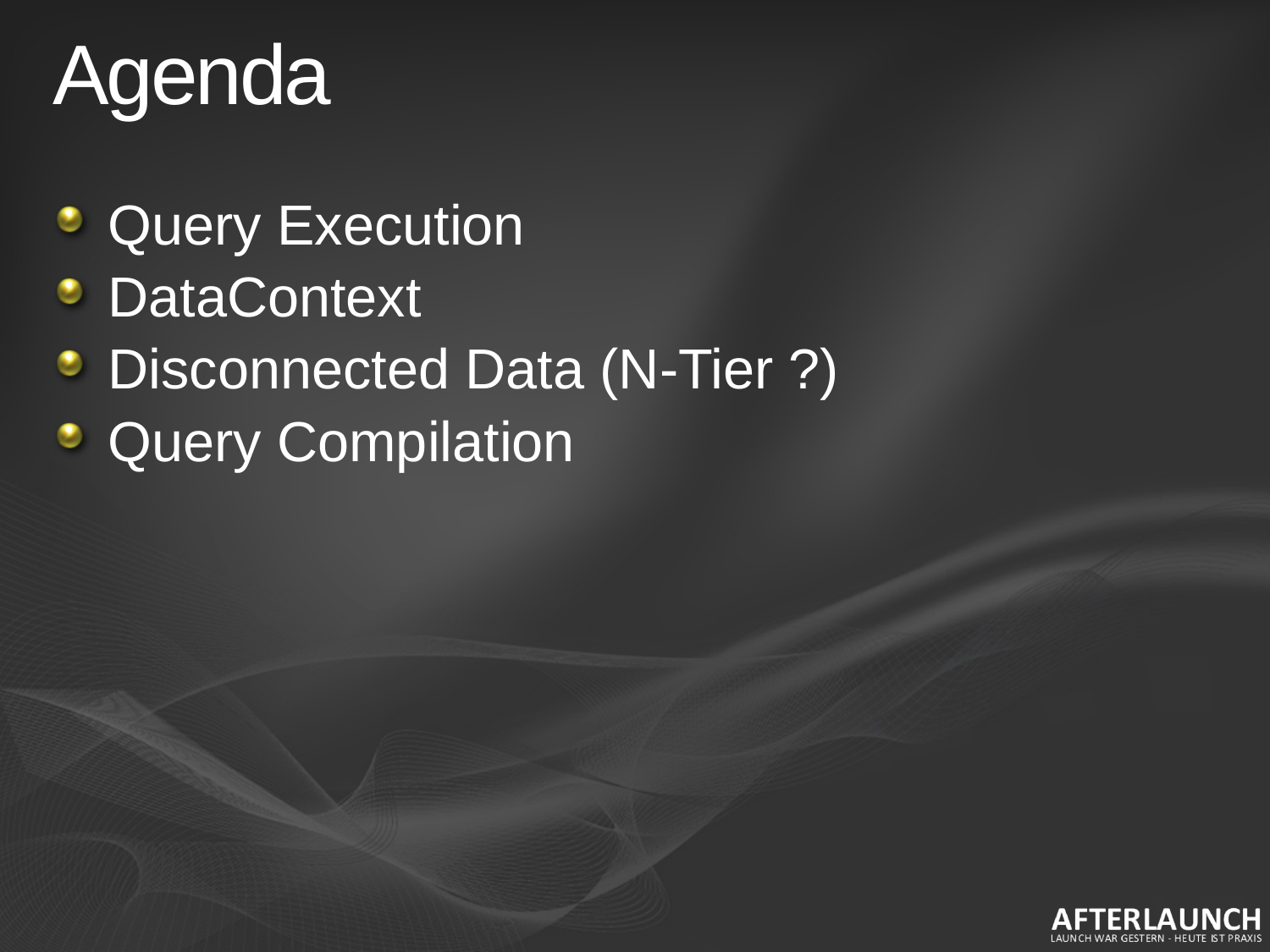

# Agenda
Query Execution
DataContext
Disconnected Data (N-Tier ?)
Query Compilation